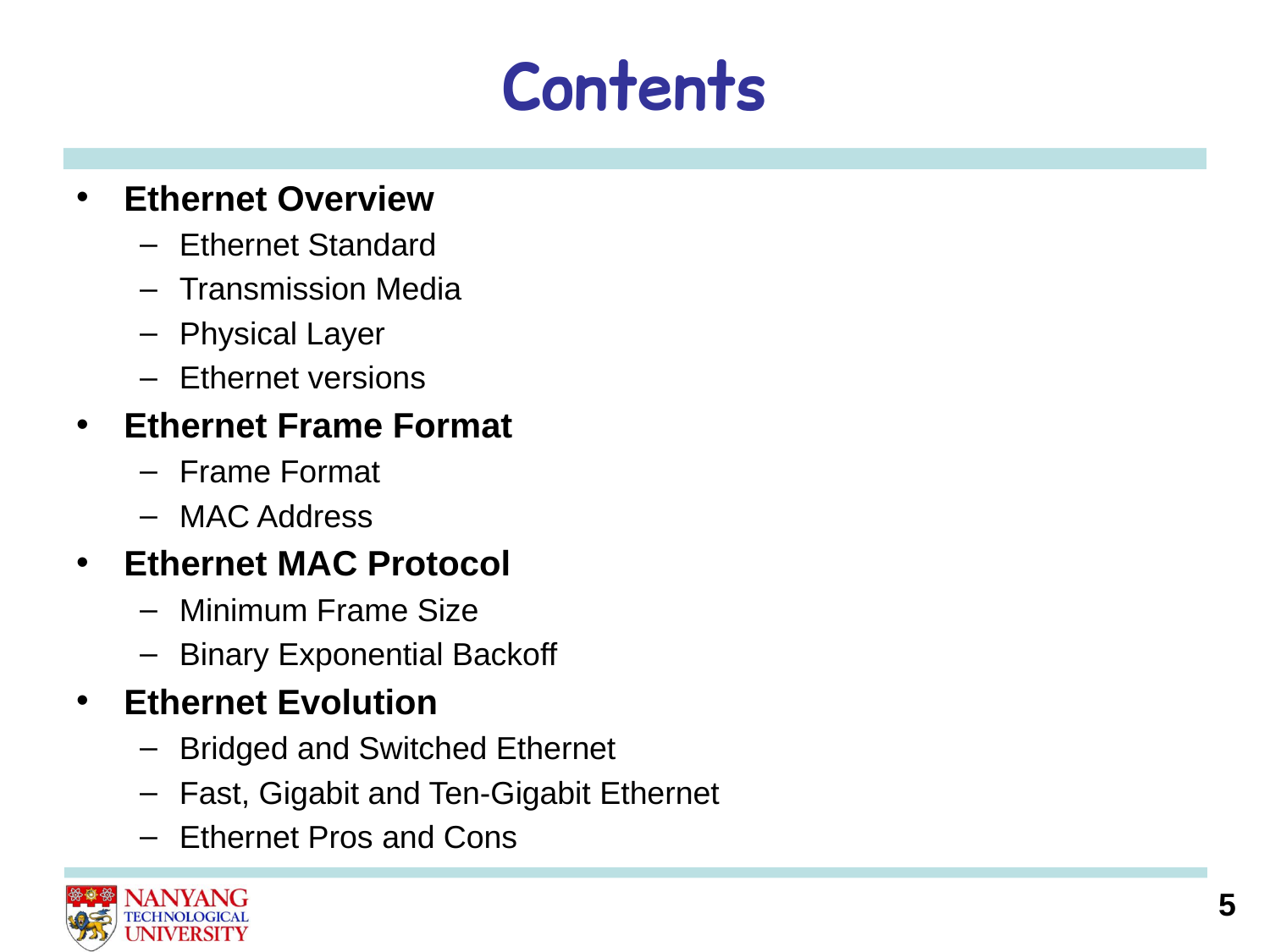

# Contents
Ethernet Overview
Ethernet Standard
Transmission Media
Physical Layer
Ethernet versions
Ethernet Frame Format
Frame Format
MAC Address
Ethernet MAC Protocol
Minimum Frame Size
Binary Exponential Backoff
Ethernet Evolution
Bridged and Switched Ethernet
Fast, Gigabit and Ten-Gigabit Ethernet
Ethernet Pros and Cons
5